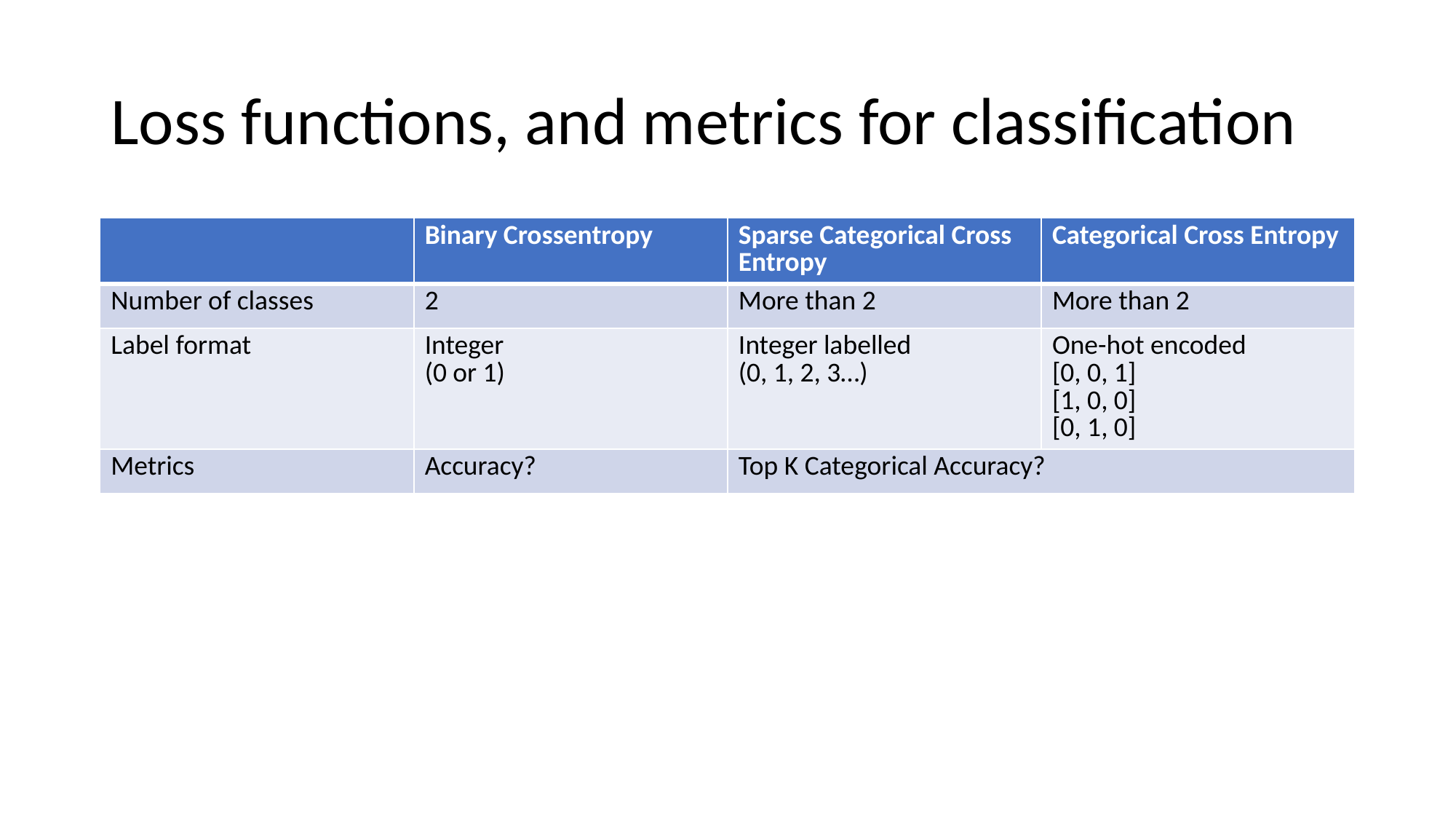

# Loss functions, and metrics for classification
|  | Binary Crossentropy | Sparse Categorical Cross Entropy | Categorical Cross Entropy |
| --- | --- | --- | --- |
| Number of classes | 2 | More than 2 | More than 2 |
| Label format | Integer (0 or 1) | Integer labelled (0, 1, 2, 3…) | One-hot encoded [0, 0, 1] [1, 0, 0] [0, 1, 0] |
| Metrics | Accuracy? | Top K Categorical Accuracy? |  |